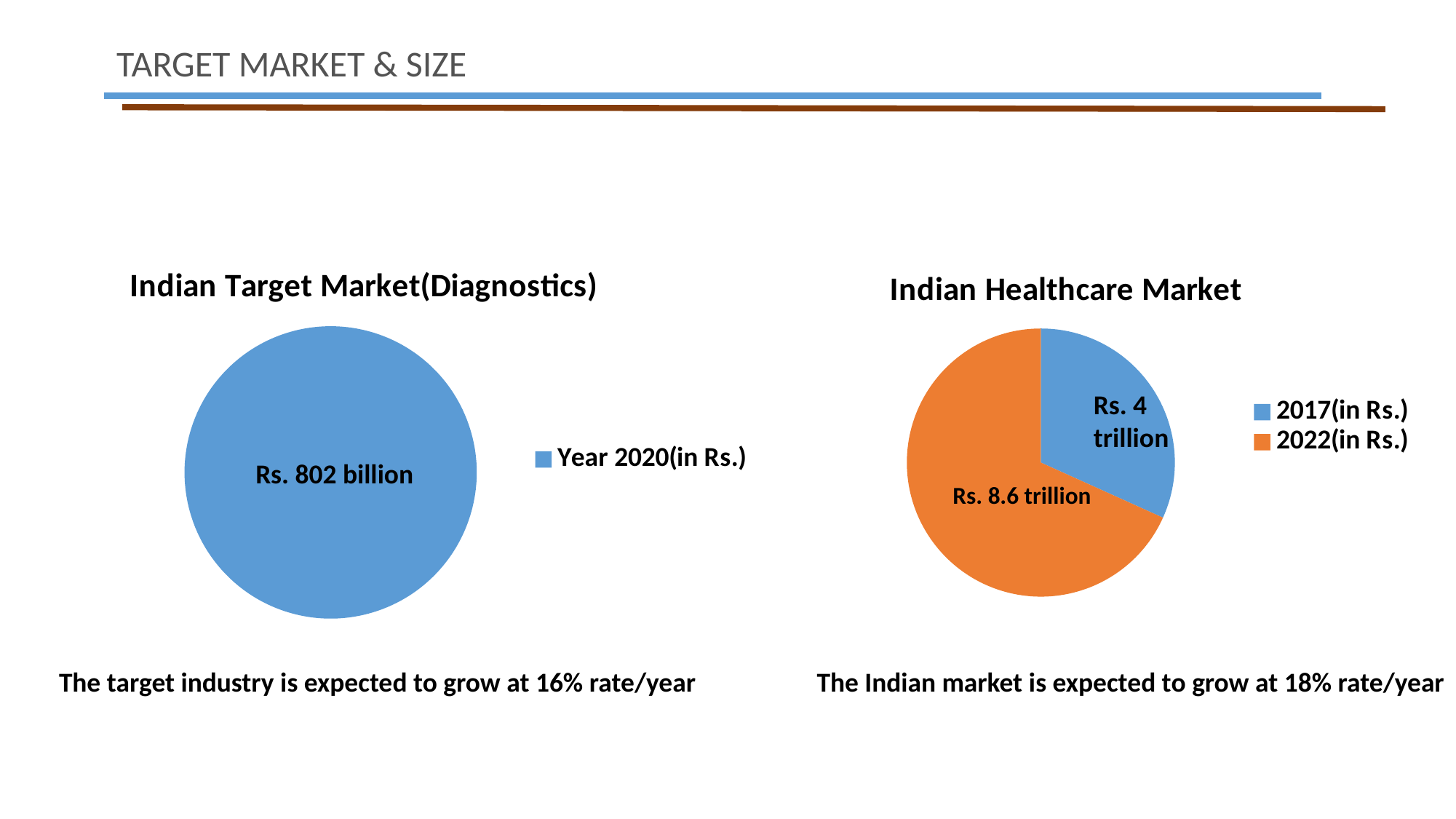

TARGET MARKET & SIZE

### Chart:

| Category | Indian Target Market(Diagnostics) |
|---|---|
| Year 2020(in Rs.) | 806.0 |

### Chart:

| Category | Indian Healthcare Market |
|---|---|
| 2017(in Rs.) | 4.0 |
| 2022(in Rs.) | 8.6 |
Rs. 4 trillion
Rs. 802 billion
Rs. 8.6 trillion

 The target industry is expected to grow at 16% rate/year		The Indian market is expected to grow at 18% rate/year